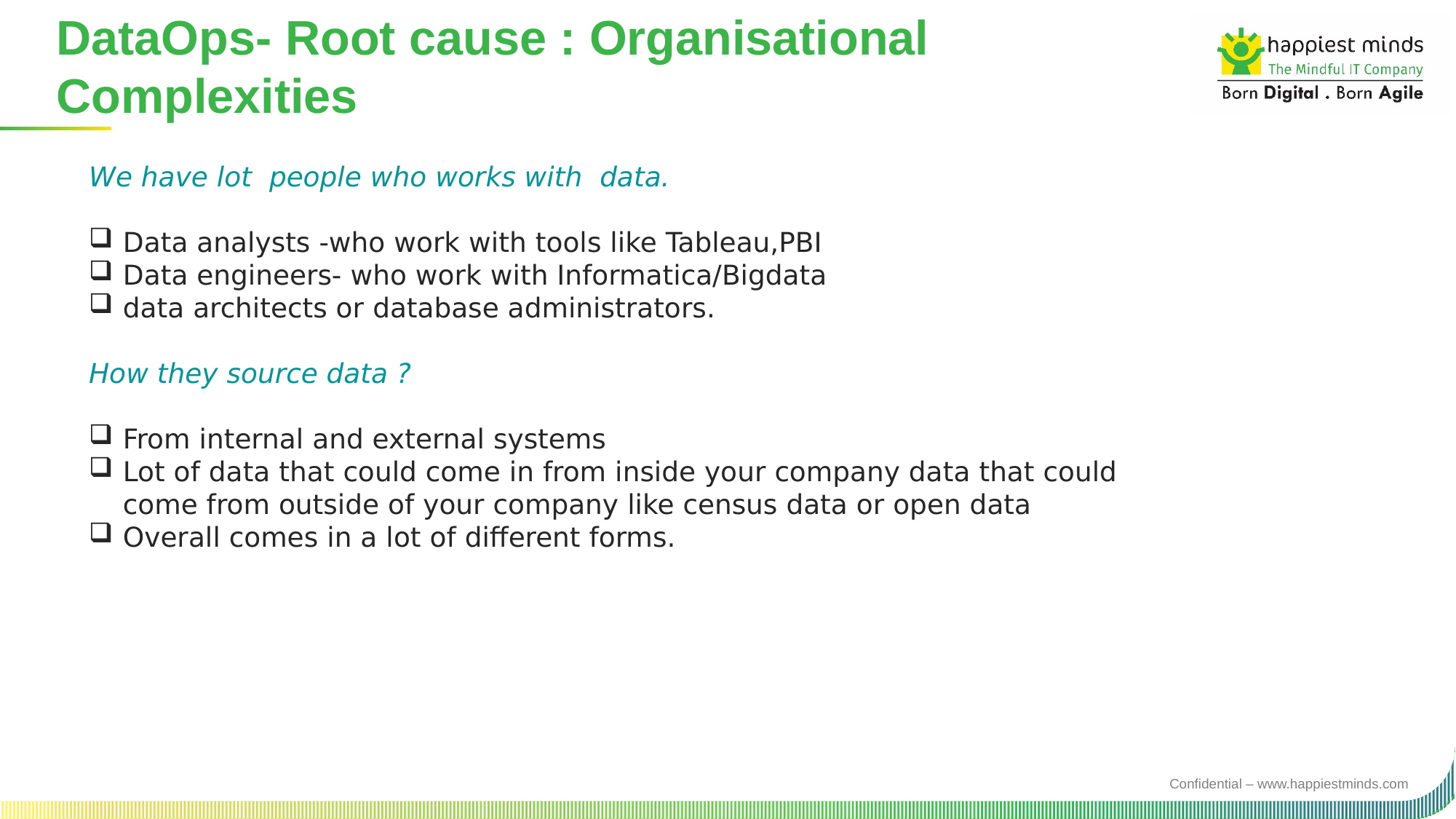

DataOps- Root cause : Organisational Complexities
We have lot  people who works with  data.

Data analysts -who work with tools like Tableau,PBI
Data engineers- who work with Informatica/Bigdata
data architects or database administrators.

How they source data ?

From internal and external systems
Lot of data that could come in from inside your company data that could                come from outside of your company like census data or open data
Overall comes in a lot of different forms.